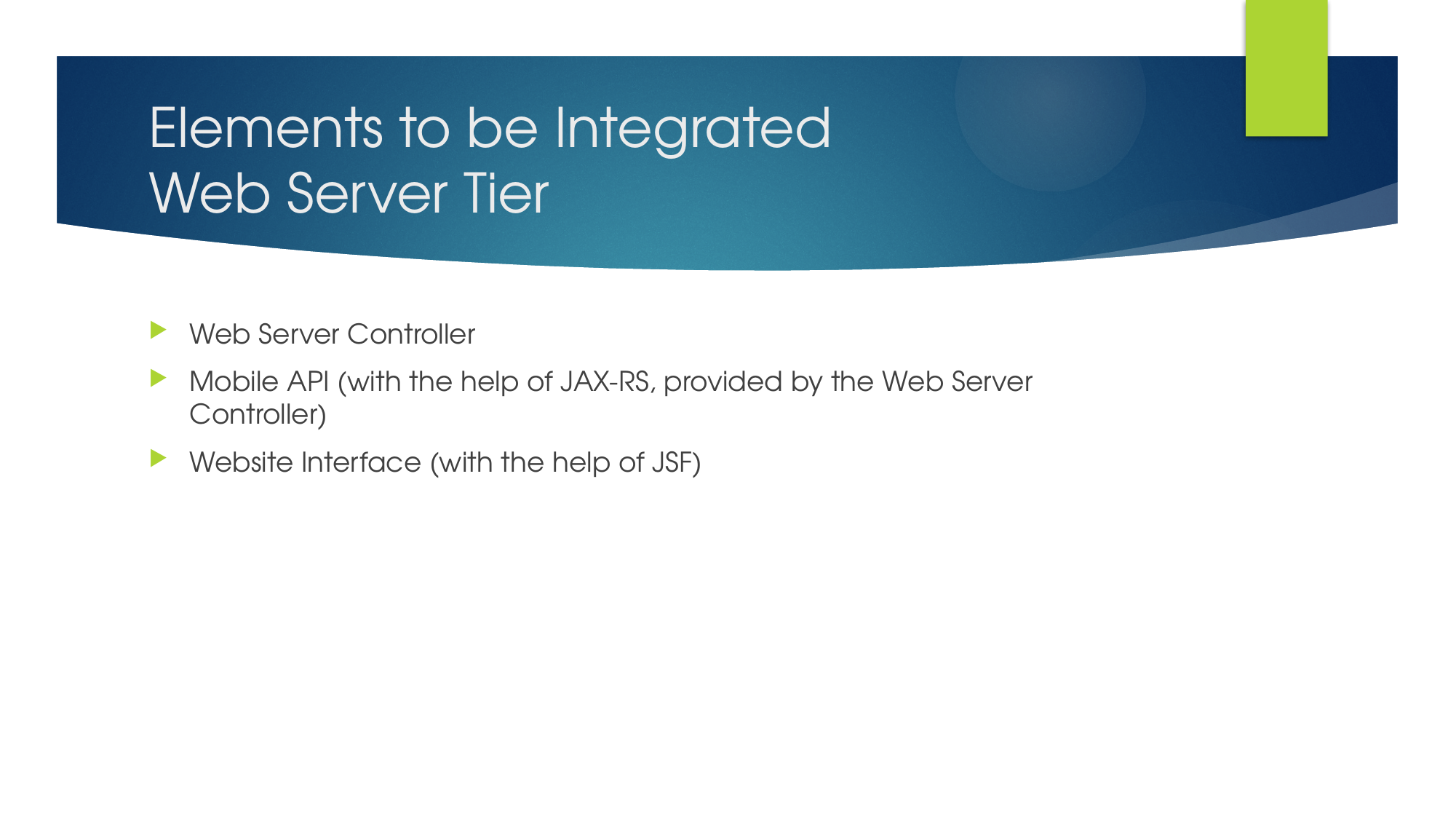

# Elements to be Integrated Web Server Tier
Web Server Controller
Mobile API (with the help of JAX-RS, provided by the Web Server Controller)
Website Interface (with the help of JSF)